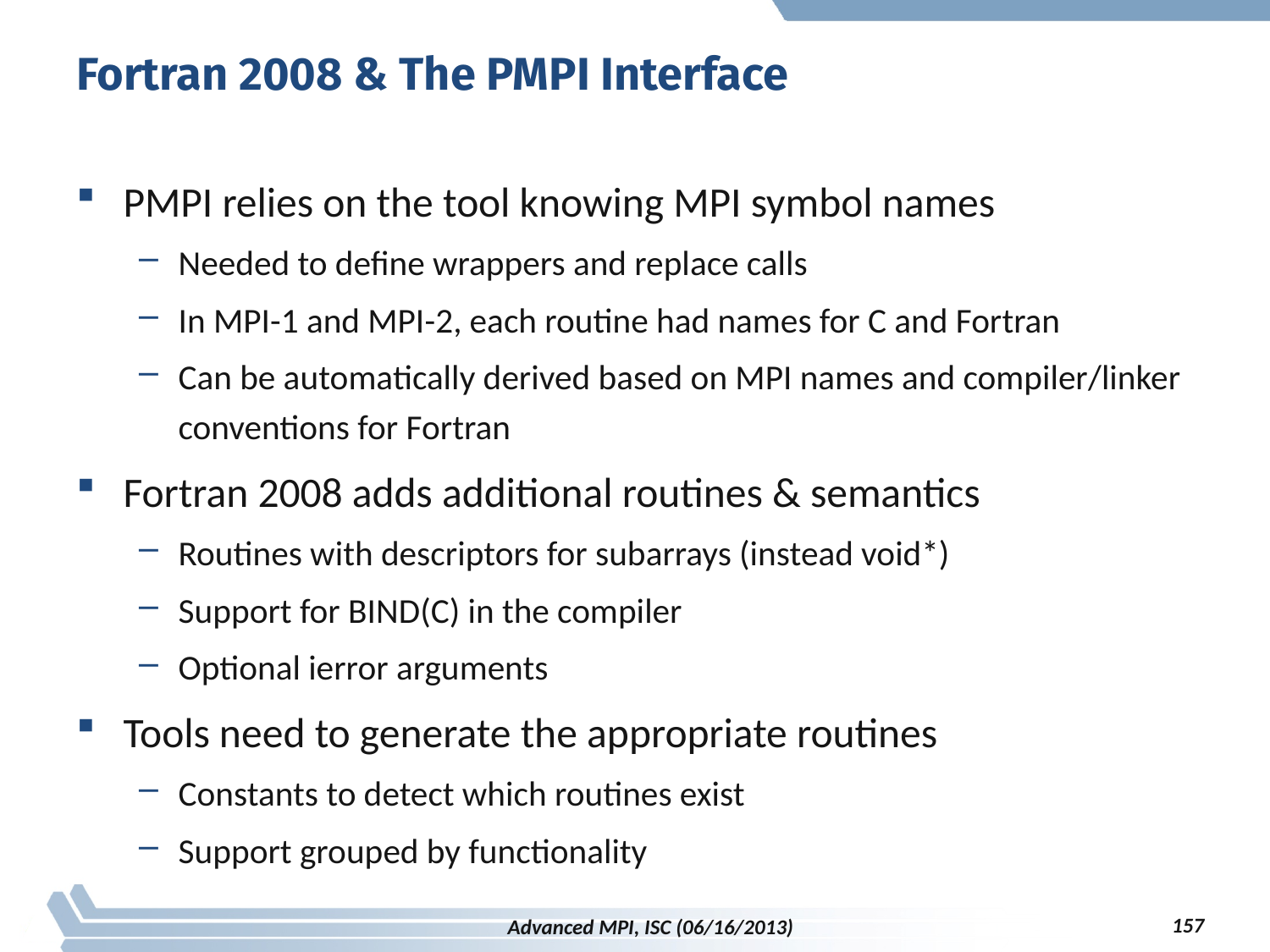

# Fortran 2008 & The PMPI Interface
PMPI relies on the tool knowing MPI symbol names
Needed to define wrappers and replace calls
In MPI-1 and MPI-2, each routine had names for C and Fortran
Can be automatically derived based on MPI names and compiler/linker conventions for Fortran
Fortran 2008 adds additional routines & semantics
Routines with descriptors for subarrays (instead void*)
Support for BIND(C) in the compiler
Optional ierror arguments
Tools need to generate the appropriate routines
Constants to detect which routines exist
Support grouped by functionality
157
Advanced MPI, ISC (06/16/2013)